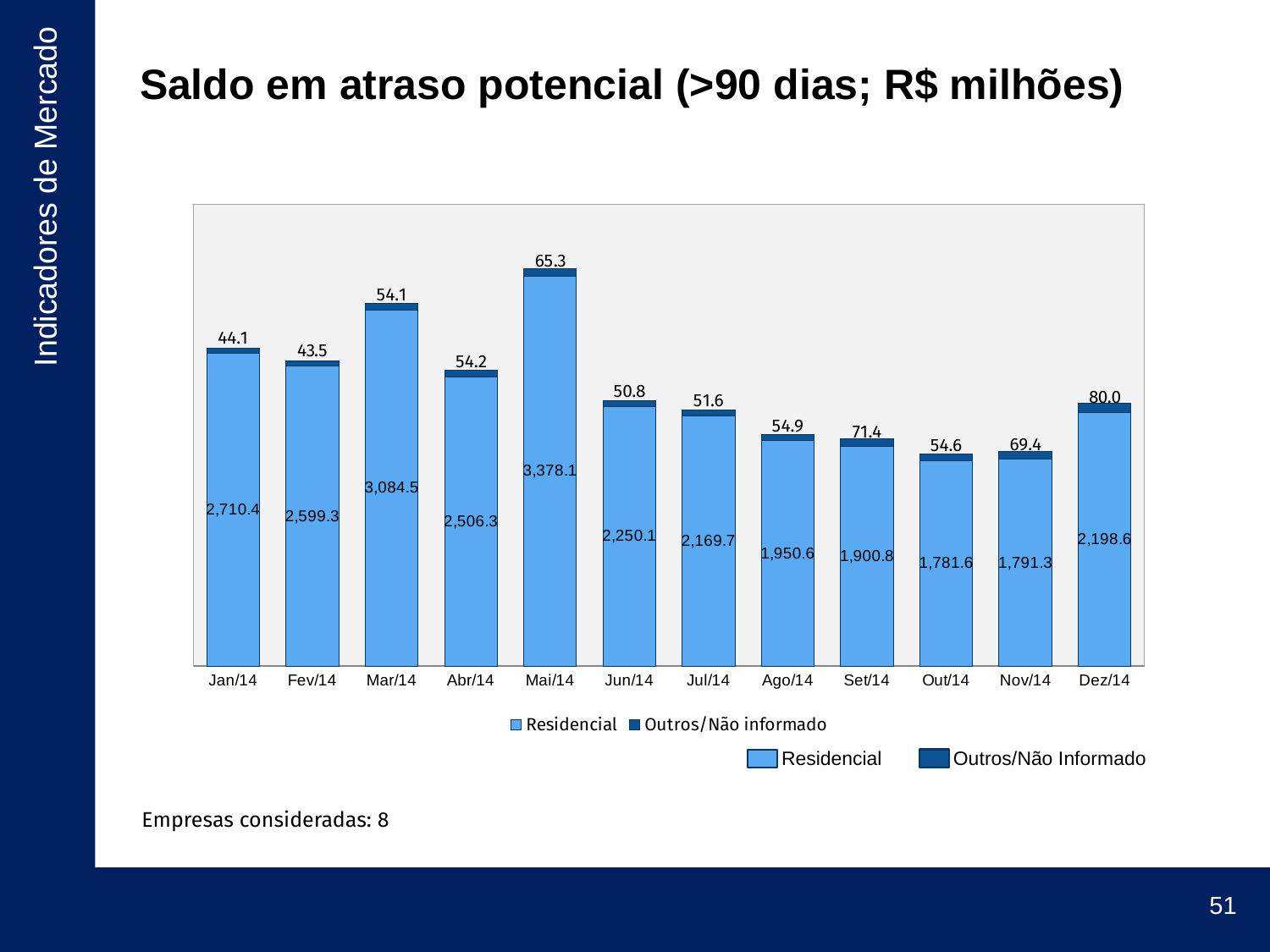

# Saldo em atraso potencial (>90 dias; R$ milhões)

### Chart

| Category | Residencial | Outros/Não informado |
|---|---|---|
| Jan/14 | 2710.38934026 | 44.05906255 |
| Fev/14 | 2599.3192806299994 | 43.50228220999999 |
| Mar/14 | 3084.5451312100004 | 54.13906818 |
| Abr/14 | 2506.3198891100005 | 54.22365374 |
| Mai/14 | 3378.12247843 | 65.27442332 |
| Jun/14 | 2250.0667278 | 50.79212753 |
| Jul/14 | 2169.69491759 | 51.561867230000004 |
| Ago/14 | 1950.6473221299998 | 54.918764769999996 |
| Set/14 | 1900.7582163999998 | 71.43960015 |
| Out/14 | 1781.6275523199997 | 54.57676134 |
| Nov/14 | 1791.2645433000005 | 69.38748782 |
| Dez/14 | 2198.6318503800003 | 80.00387319 |
Residencial
Outros/Não Informado

Empresas consideradas: 8
51